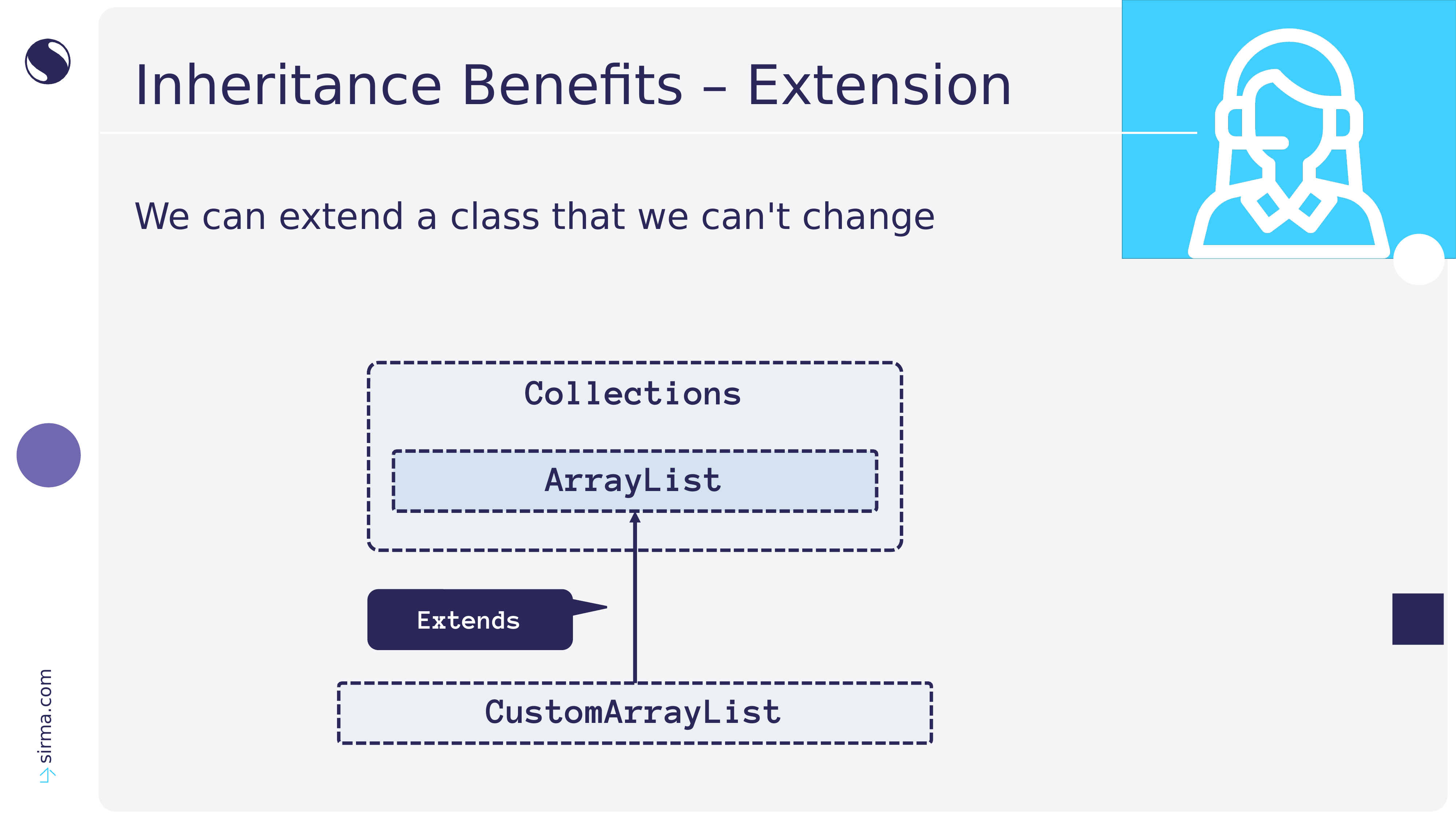

# Inheritance Benefits – Extension
We can extend a class that we can't change

Collections
ArrayList
Extends
CustomArrayList